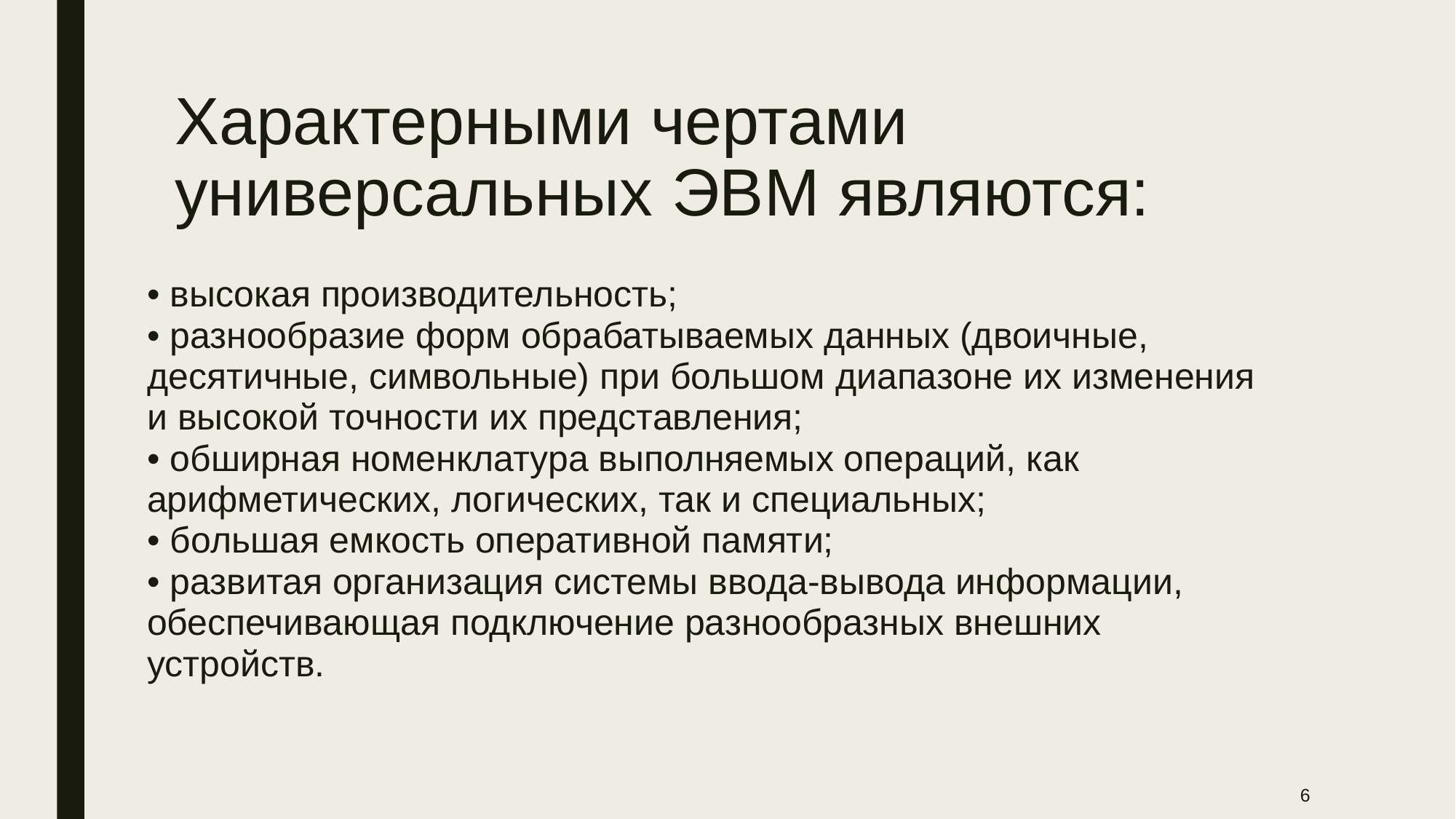

# Характерными чертами универсальных ЭВМ являются:
• высокая производительность; 
• разнообразие форм обрабатываемых данных (двоичные, десятичные, символьные) при большом диапазоне их изменения и высокой точности их представления; 
• обширная номенклатура выполняемых операций, как арифметических, логических, так и специальных; 
• большая емкость оперативной памяти; 
• развитая организация системы ввода-вывода информации, обеспечивающая подключение разнообразных внешних устройств.
6